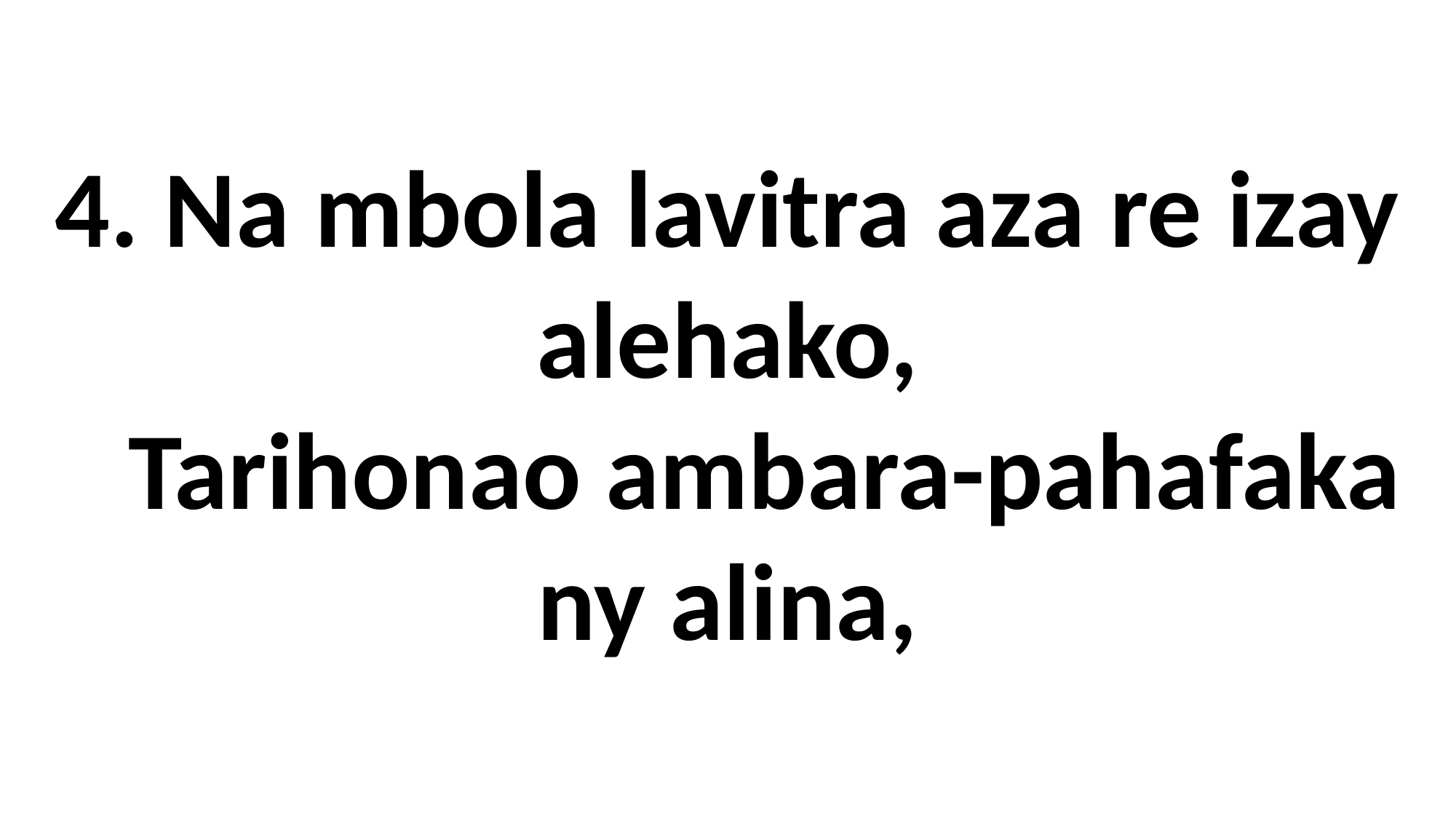

4. Na mbola lavitra aza re izay
alehako,
   Tarihonao ambara-pahafaka
ny alina,